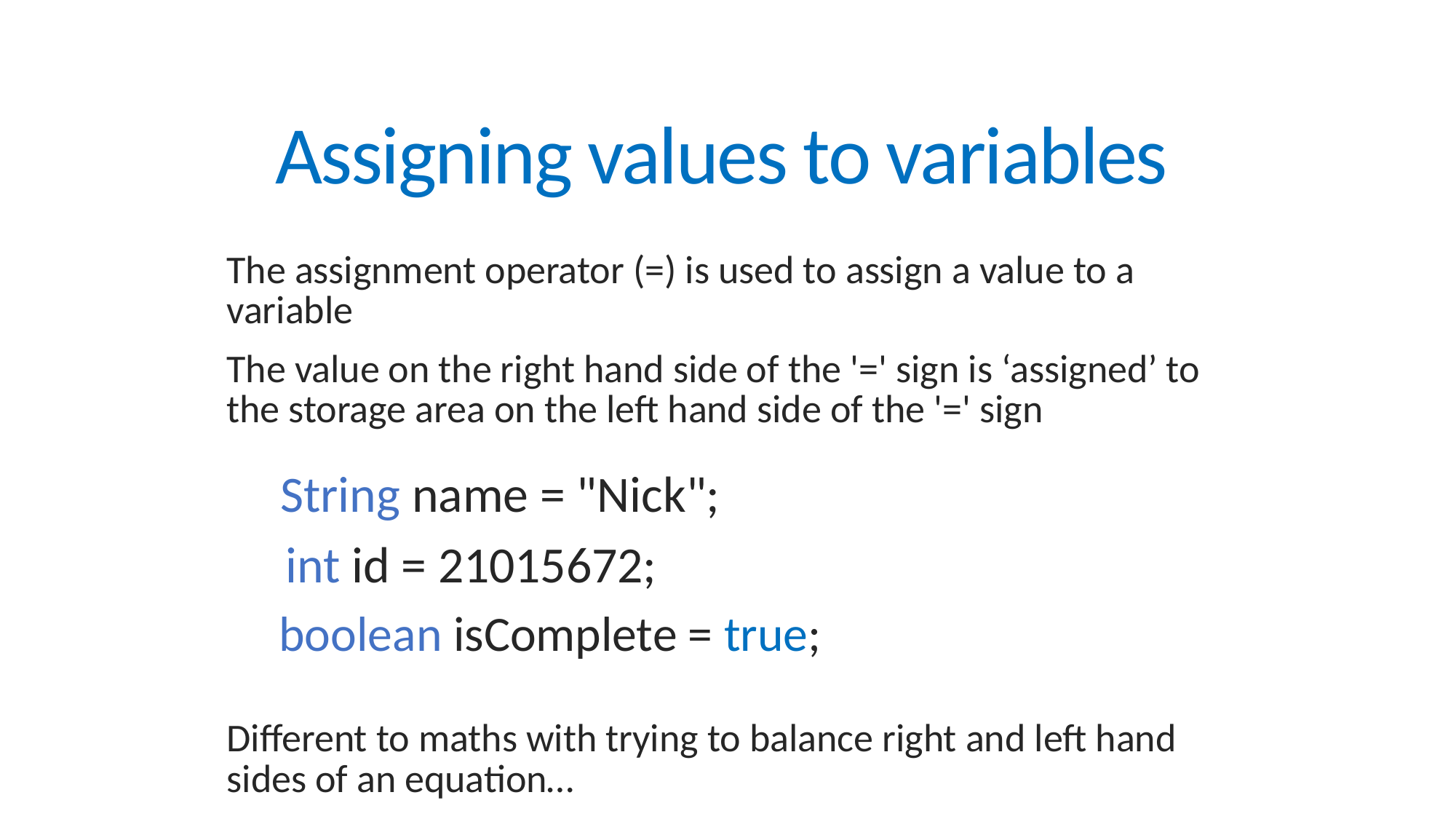

# Assigning values to variables
The assignment operator (=) is used to assign a value to a variable
The value on the right hand side of the '=' sign is ‘assigned’ to the storage area on the left hand side of the '=' sign
      String name = "Nick";
      int id = 21015672;
       boolean isComplete = true;
Different to maths with trying to balance right and left hand sides of an equation…